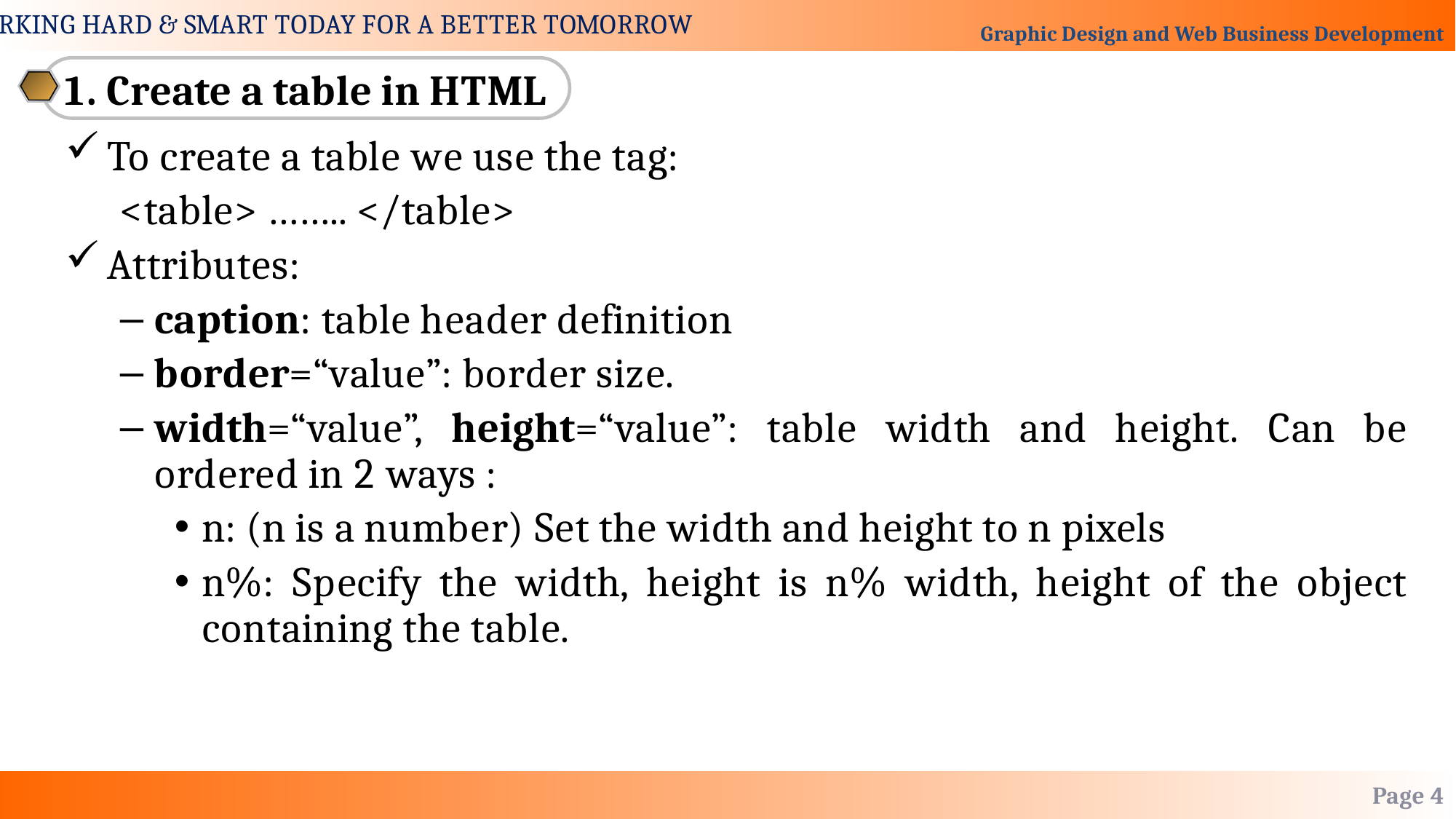

1. Create a table in HTML

To create a table we use the tag:
<table> …….. </table>
Attributes:
caption: table header definition
border=“value”: border size.
width=“value”, height=“value”: table width and height. Can be ordered in 2 ways :
n: (n is a number) Set the width and height to n pixels
n%: Specify the width, height is n% width, height of the object containing the table.
Page 4